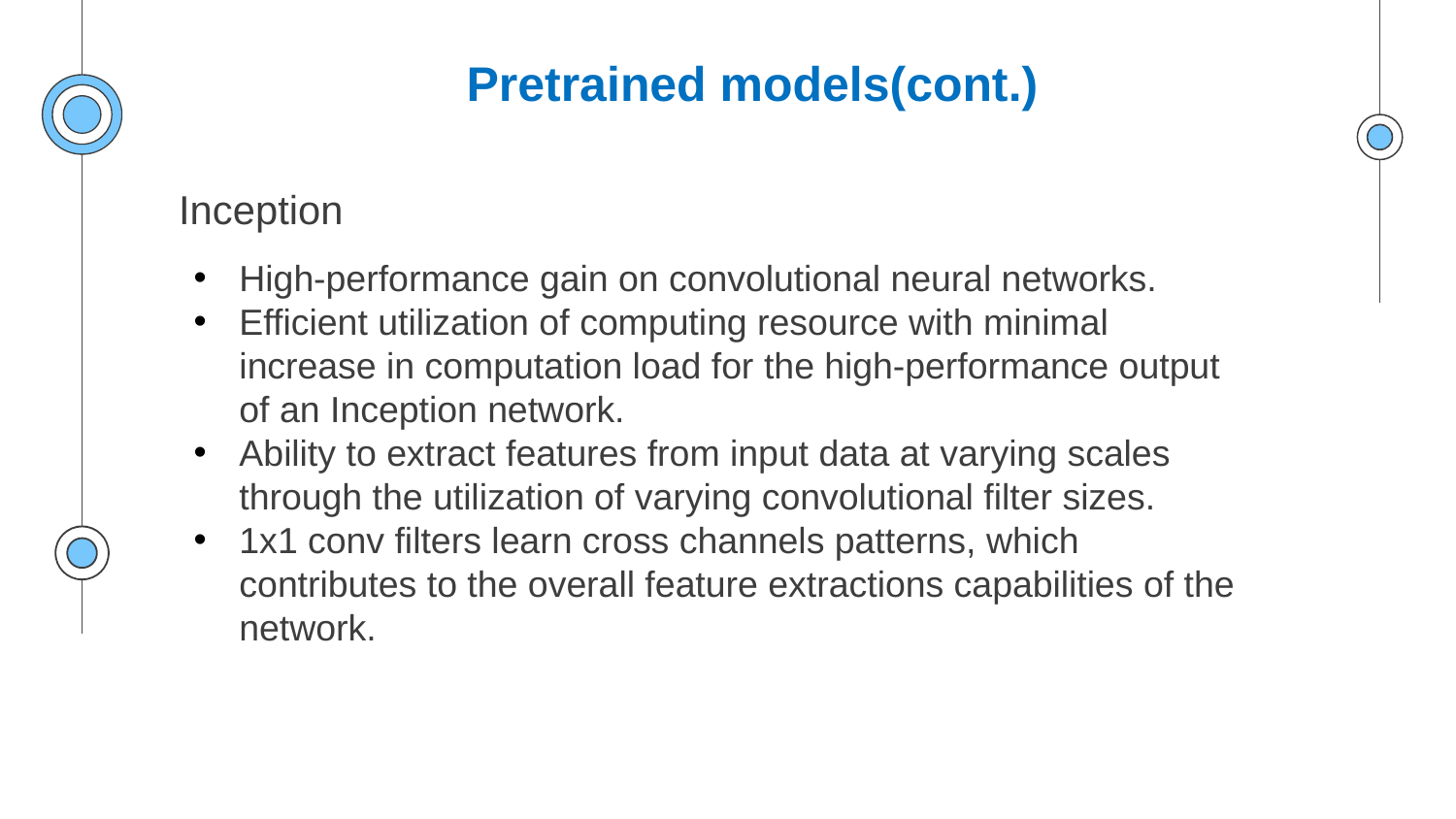

# Pretrained models(cont.)
  Inception
High-performance gain on convolutional neural networks.
Efficient utilization of computing resource with minimal increase in computation load for the high-performance output of an Inception network.
Ability to extract features from input data at varying scales through the utilization of varying convolutional filter sizes.
1x1 conv filters learn cross channels patterns, which contributes to the overall feature extractions capabilities of the network.